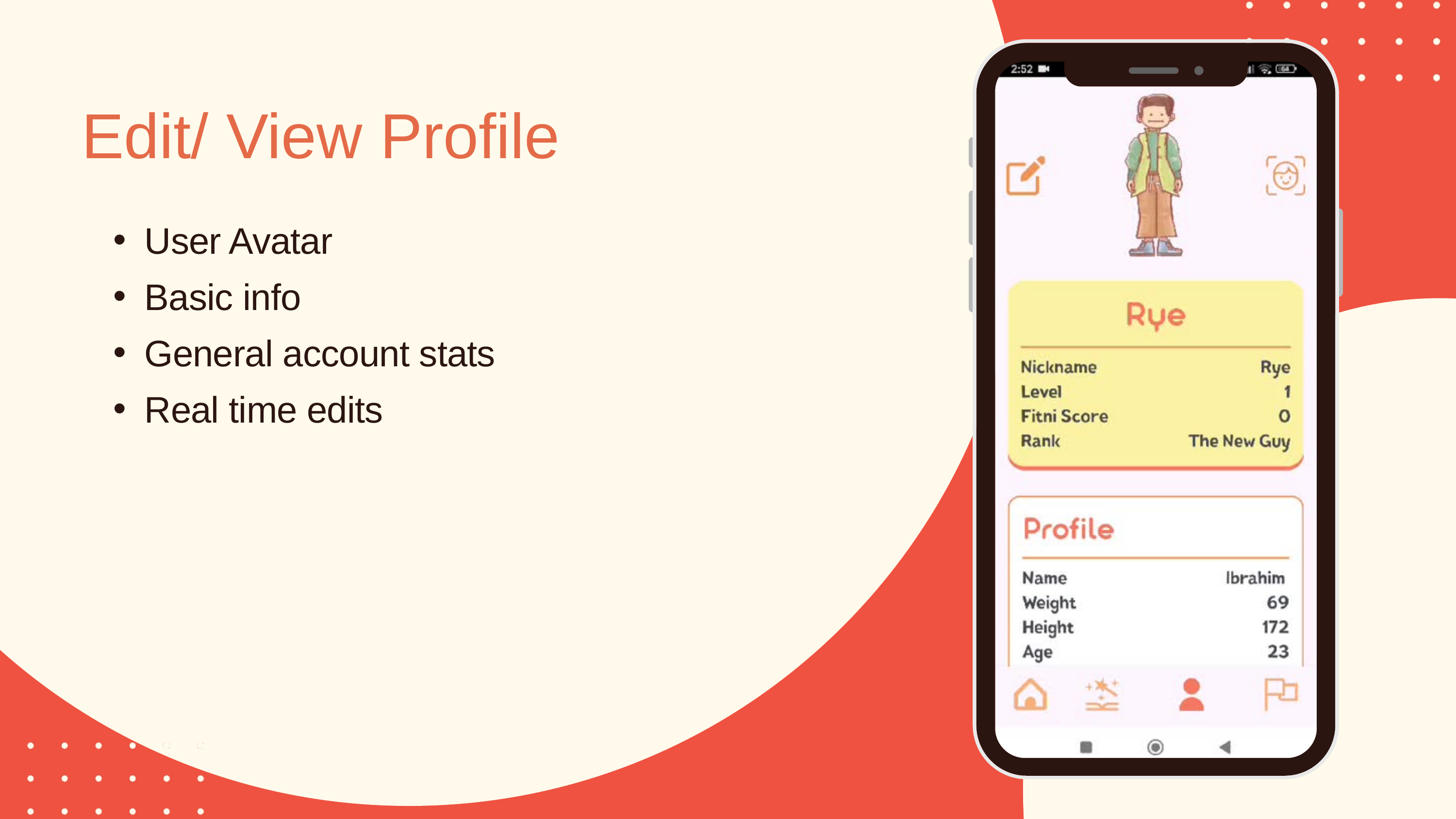

Edit/ View Profile
User Avatar
Basic info
General account stats
Real time edits